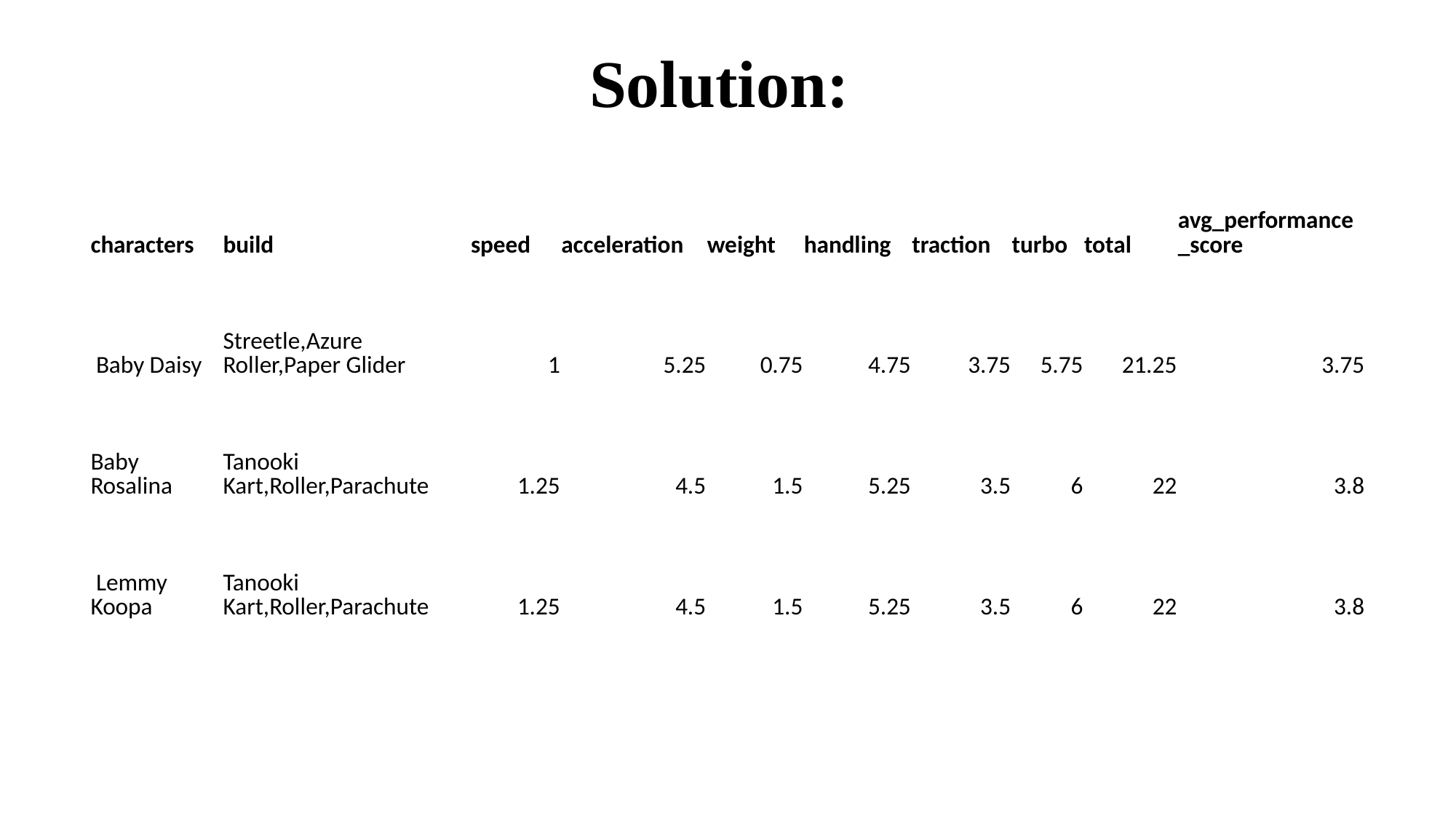

# Solution:
| characters | build | speed | acceleration | weight | handling | traction | turbo | total | avg\_performance\_score |
| --- | --- | --- | --- | --- | --- | --- | --- | --- | --- |
| Baby Daisy | Streetle,Azure Roller,Paper Glider | 1 | 5.25 | 0.75 | 4.75 | 3.75 | 5.75 | 21.25 | 3.75 |
| Baby Rosalina | Tanooki Kart,Roller,Parachute | 1.25 | 4.5 | 1.5 | 5.25 | 3.5 | 6 | 22 | 3.8 |
| Lemmy Koopa | Tanooki Kart,Roller,Parachute | 1.25 | 4.5 | 1.5 | 5.25 | 3.5 | 6 | 22 | 3.8 |